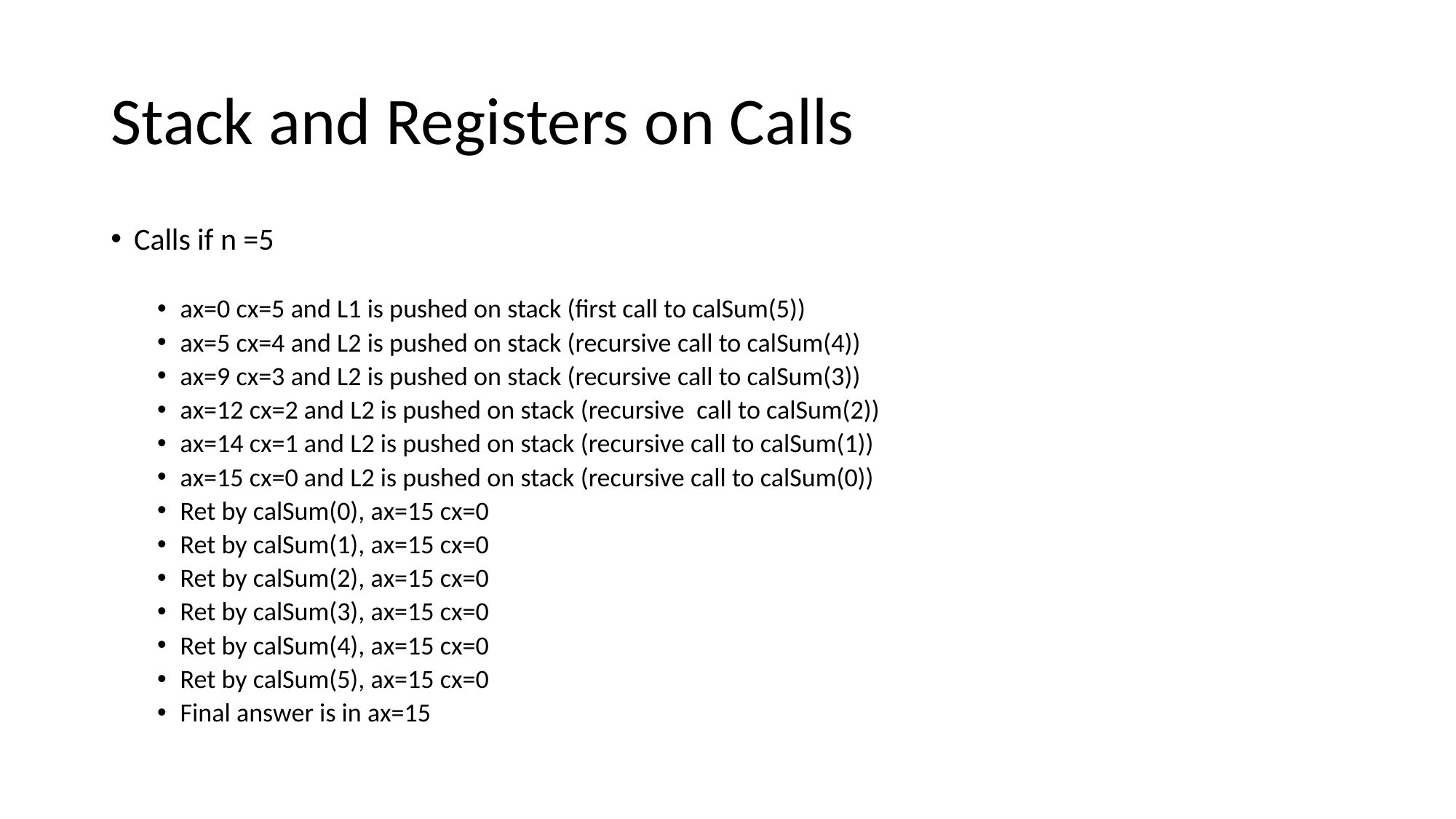

# Stack and Registers on Calls
Calls if n =5

ax=0 cx=5 and L1 is pushed on stack (first call to calSum(5))
ax=5 cx=4 and L2 is pushed on stack (recursive call to calSum(4))
ax=9 cx=3 and L2 is pushed on stack (recursive call to calSum(3))
ax=12 cx=2 and L2 is pushed on stack (recursive  call to calSum(2))
ax=14 cx=1 and L2 is pushed on stack (recursive call to calSum(1))
ax=15 cx=0 and L2 is pushed on stack (recursive call to calSum(0))
Ret by calSum(0), ax=15 cx=0
Ret by calSum(1), ax=15 cx=0
Ret by calSum(2), ax=15 cx=0
Ret by calSum(3), ax=15 cx=0
Ret by calSum(4), ax=15 cx=0
Ret by calSum(5), ax=15 cx=0
Final answer is in ax=15